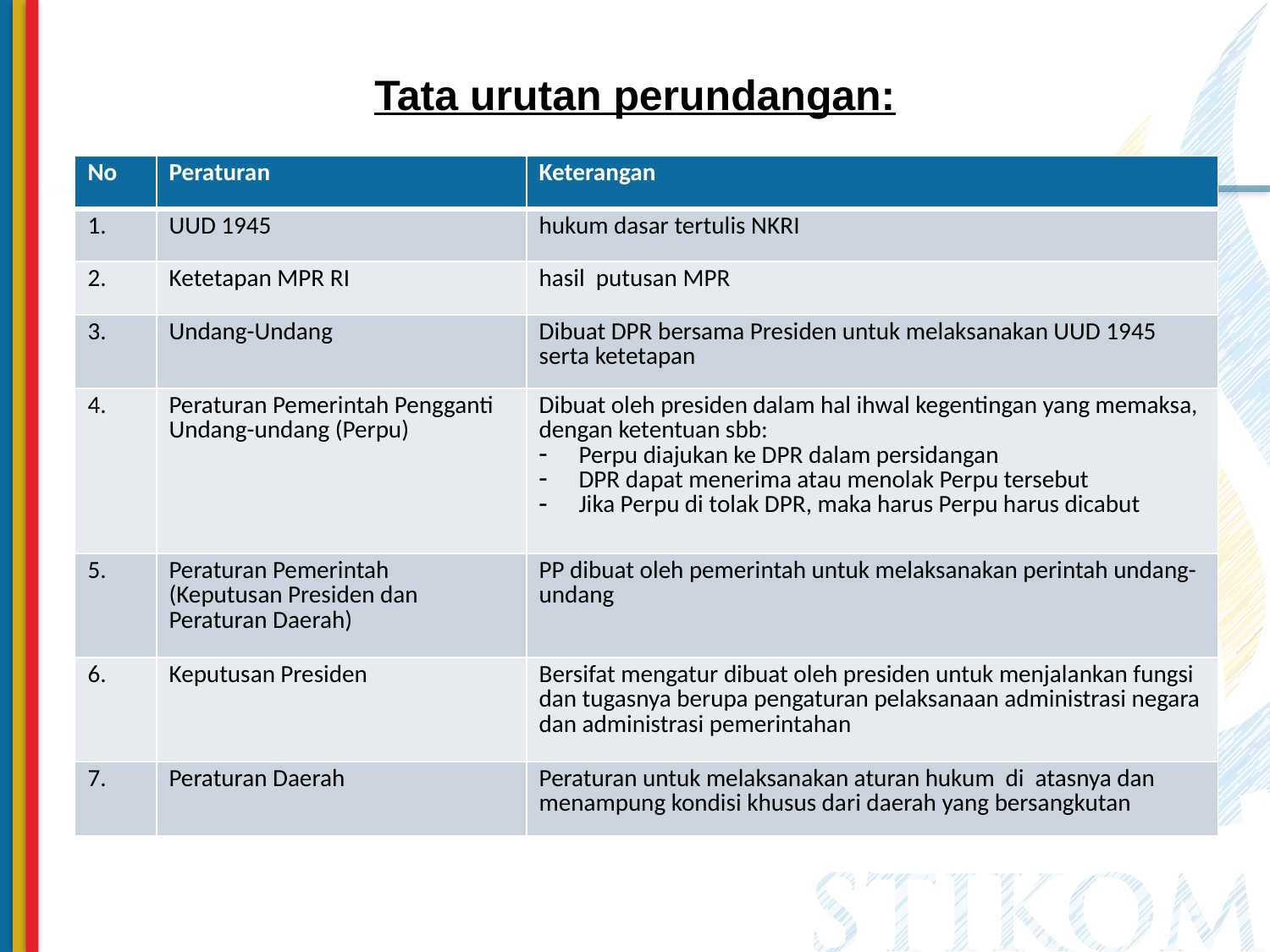

# Tata urutan perundangan:
| No | Peraturan | Keterangan |
| --- | --- | --- |
| 1. | UUD 1945 | hukum dasar tertulis NKRI |
| 2. | Ketetapan MPR RI | hasil putusan MPR |
| 3. | Undang-Undang | Dibuat DPR bersama Presiden untuk melaksanakan UUD 1945 serta ketetapan |
| 4. | Peraturan Pemerintah Pengganti Undang-undang (Perpu) | Dibuat oleh presiden dalam hal ihwal kegentingan yang memaksa, dengan ketentuan sbb: Perpu diajukan ke DPR dalam persidangan DPR dapat menerima atau menolak Perpu tersebut Jika Perpu di tolak DPR, maka harus Perpu harus dicabut |
| 5. | Peraturan Pemerintah (Keputusan Presiden dan Peraturan Daerah) | PP dibuat oleh pemerintah untuk melaksanakan perintah undang-undang |
| 6. | Keputusan Presiden | Bersifat mengatur dibuat oleh presiden untuk menjalankan fungsi dan tugasnya berupa pengaturan pelaksanaan administrasi negara dan administrasi pemerintahan |
| 7. | Peraturan Daerah | Peraturan untuk melaksanakan aturan hukum di atasnya dan menampung kondisi khusus dari daerah yang bersangkutan |